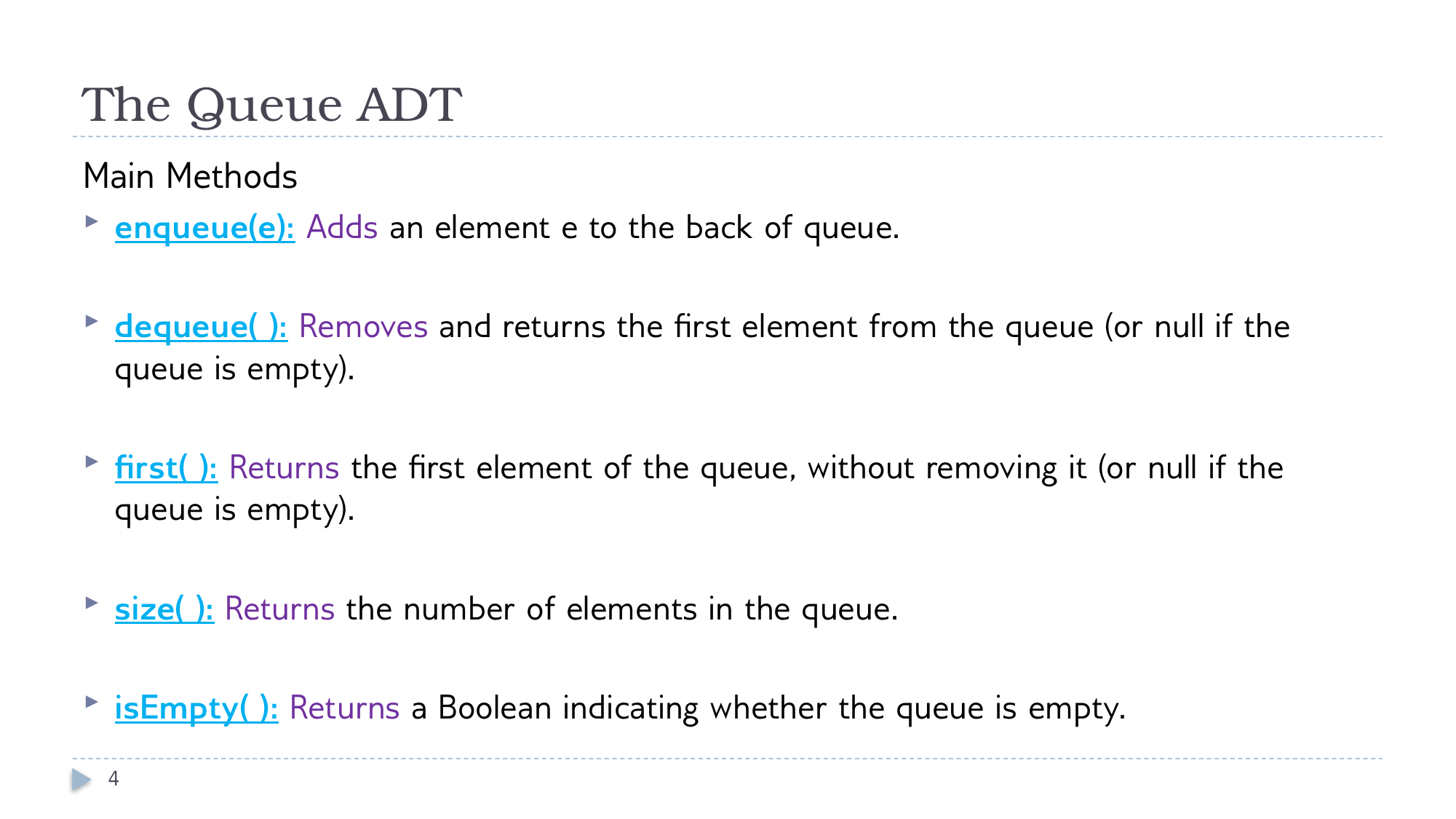

# The Queue ADT
Main Methods
enqueue(e): Adds an element e to the back of queue.

dequeue( ): Removes and returns the first element from the queue (or null if the queue is empty).

first( ): Returns the first element of the queue, without removing it (or null if the queue is empty).

size( ): Returns the number of elements in the queue.

isEmpty( ): Returns a Boolean indicating whether the queue is empty.

4